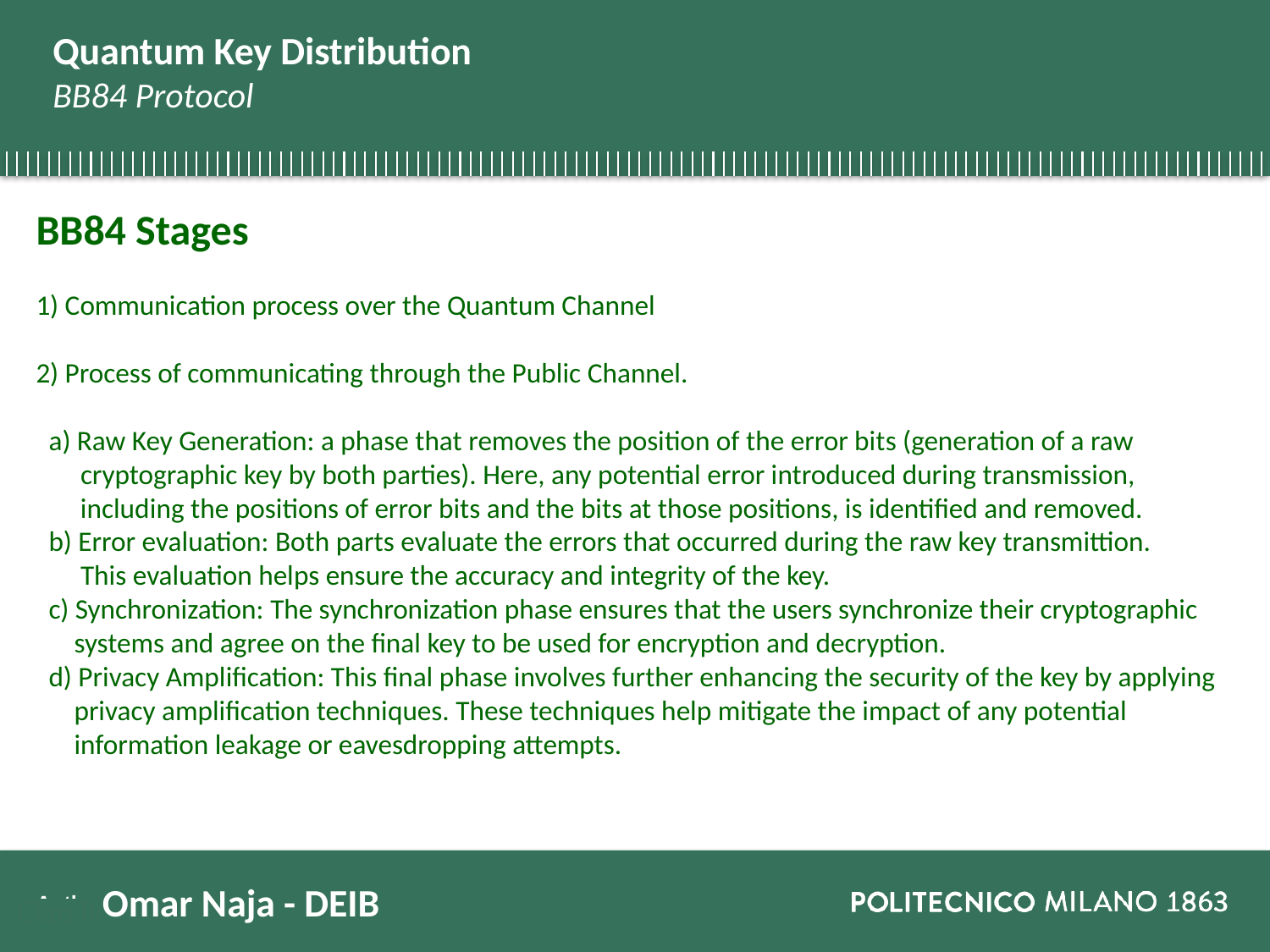

# Quantum Key Distribution BB84 Protocol
BB84 Stages
1) Communication process over the Quantum Channel
2) Process of communicating through the Public Channel.
  a) Raw Key Generation: a phase that removes the position of the error bits (generation of a raw
       cryptographic key by both parties). Here, any potential error introduced during transmission,
       including the positions of error bits and the bits at those positions, is identified and removed.
  b) Error evaluation: Both parts evaluate the errors that occurred during the raw key transmittion.
       This evaluation helps ensure the accuracy and integrity of the key.
  c) Synchronization: The synchronization phase ensures that the users synchronize their cryptographic
      systems and agree on the final key to be used for encryption and decryption.
  d) Privacy Amplification: This final phase involves further enhancing the security of the key by applying
      privacy amplification techniques. These techniques help mitigate the impact of any potential
      information leakage or eavesdropping attempts.
Omar Naja - DEIB
Ciao ilo mi ciamo om